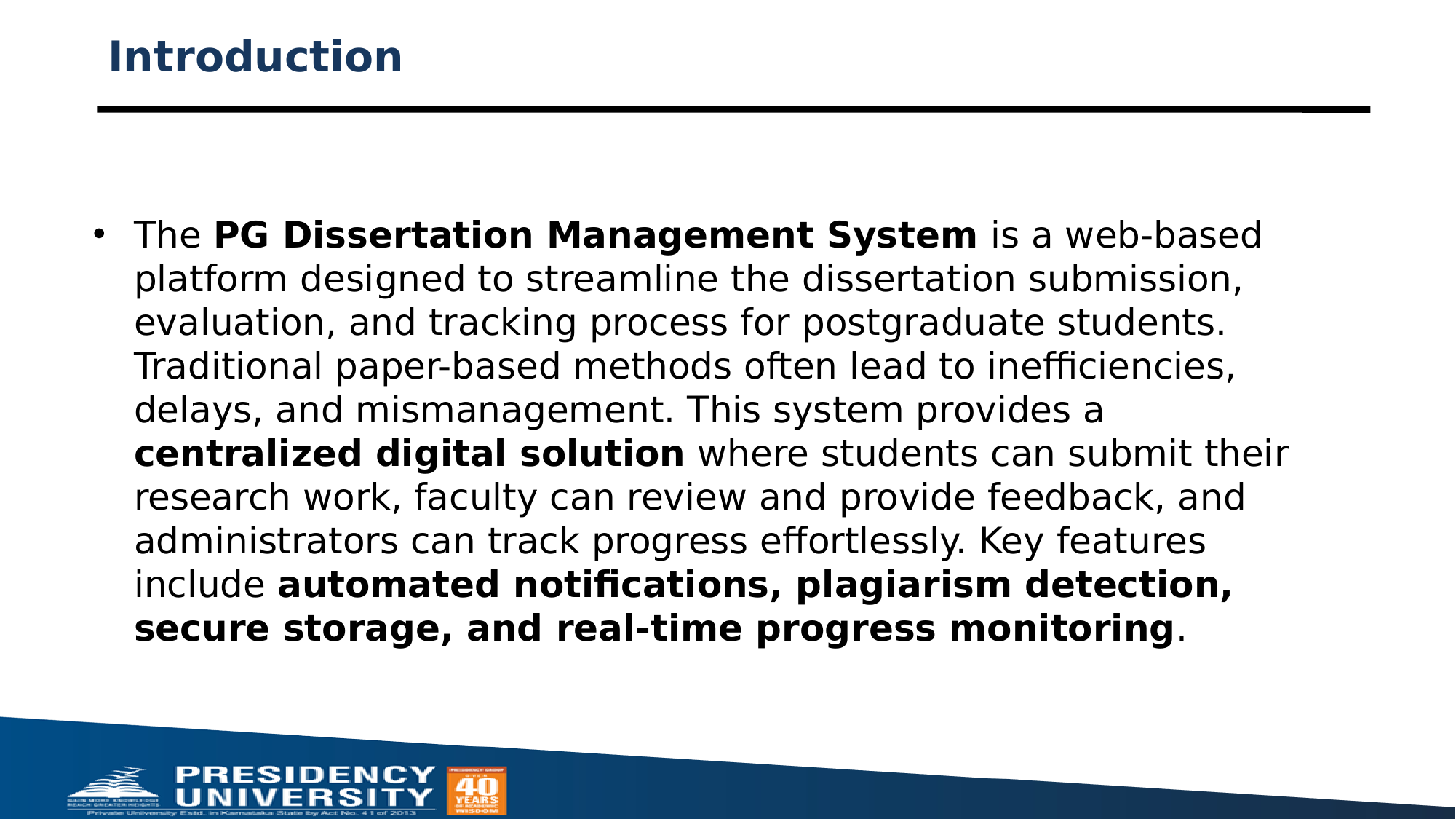

# Introduction
The PG Dissertation Management System is a web-based platform designed to streamline the dissertation submission, evaluation, and tracking process for postgraduate students. Traditional paper-based methods often lead to inefficiencies, delays, and mismanagement. This system provides a centralized digital solution where students can submit their research work, faculty can review and provide feedback, and administrators can track progress effortlessly. Key features include automated notifications, plagiarism detection, secure storage, and real-time progress monitoring.